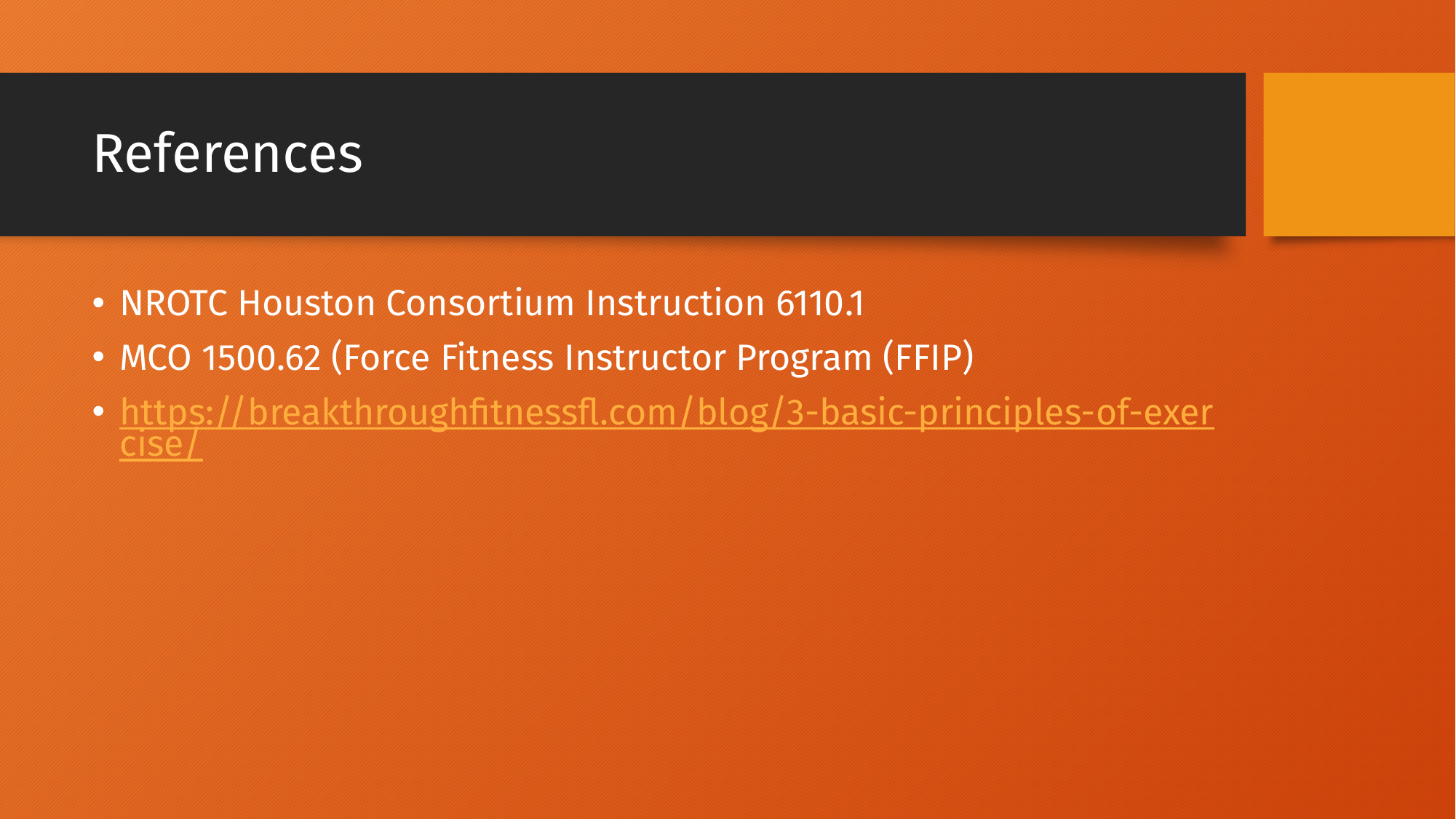

# References
NROTC Houston Consortium Instruction 6110.1
MCO 1500.62 (Force Fitness Instructor Program (FFIP)
https://breakthroughfitnessfl.com/blog/3-basic-principles-of-exercise/